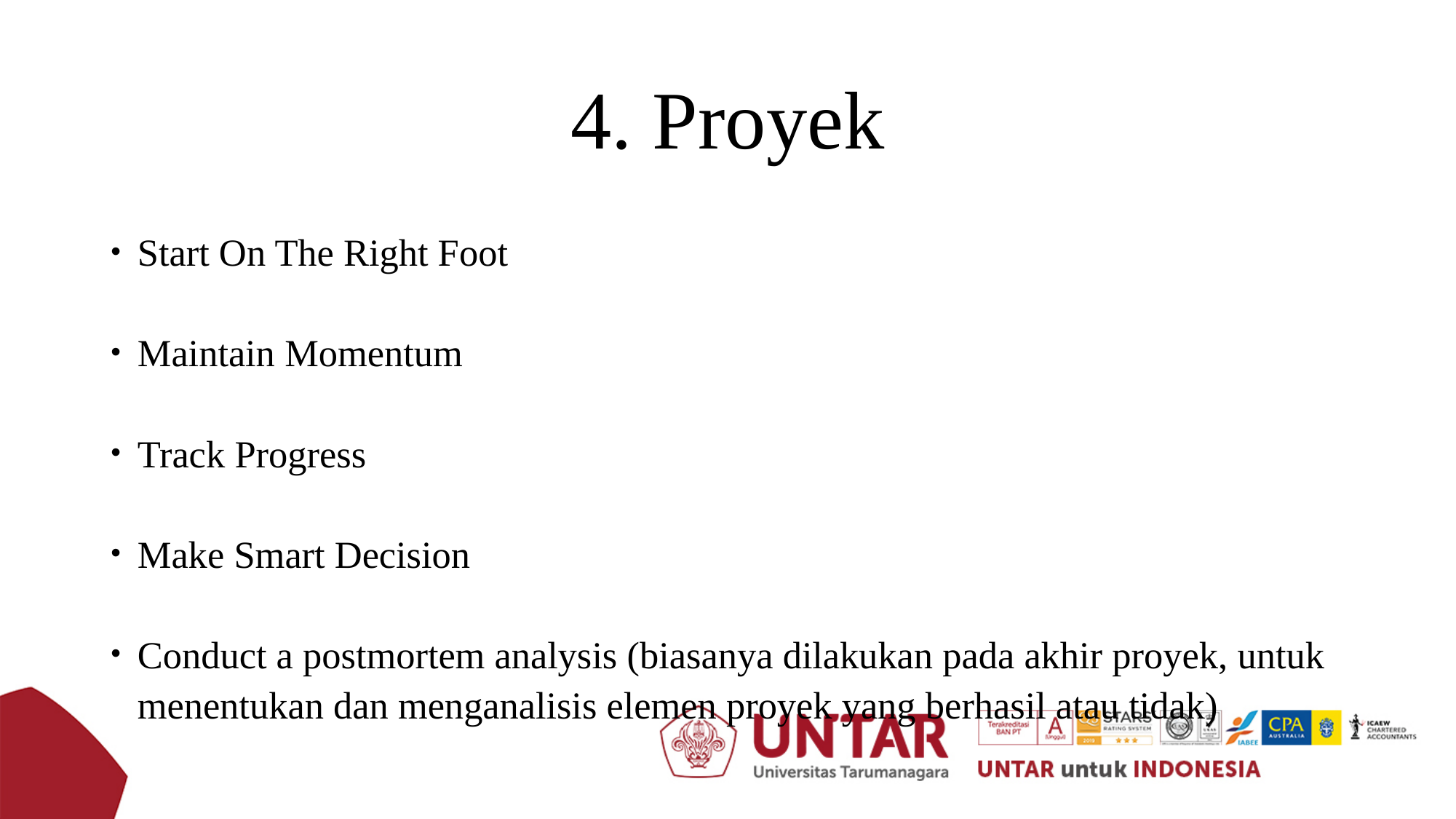

# 4. Proyek
Start On The Right Foot

Maintain Momentum

Track Progress

Make Smart Decision

Conduct a postmortem analysis (biasanya dilakukan pada akhir proyek, untuk menentukan dan menganalisis elemen proyek yang berhasil atau tidak)